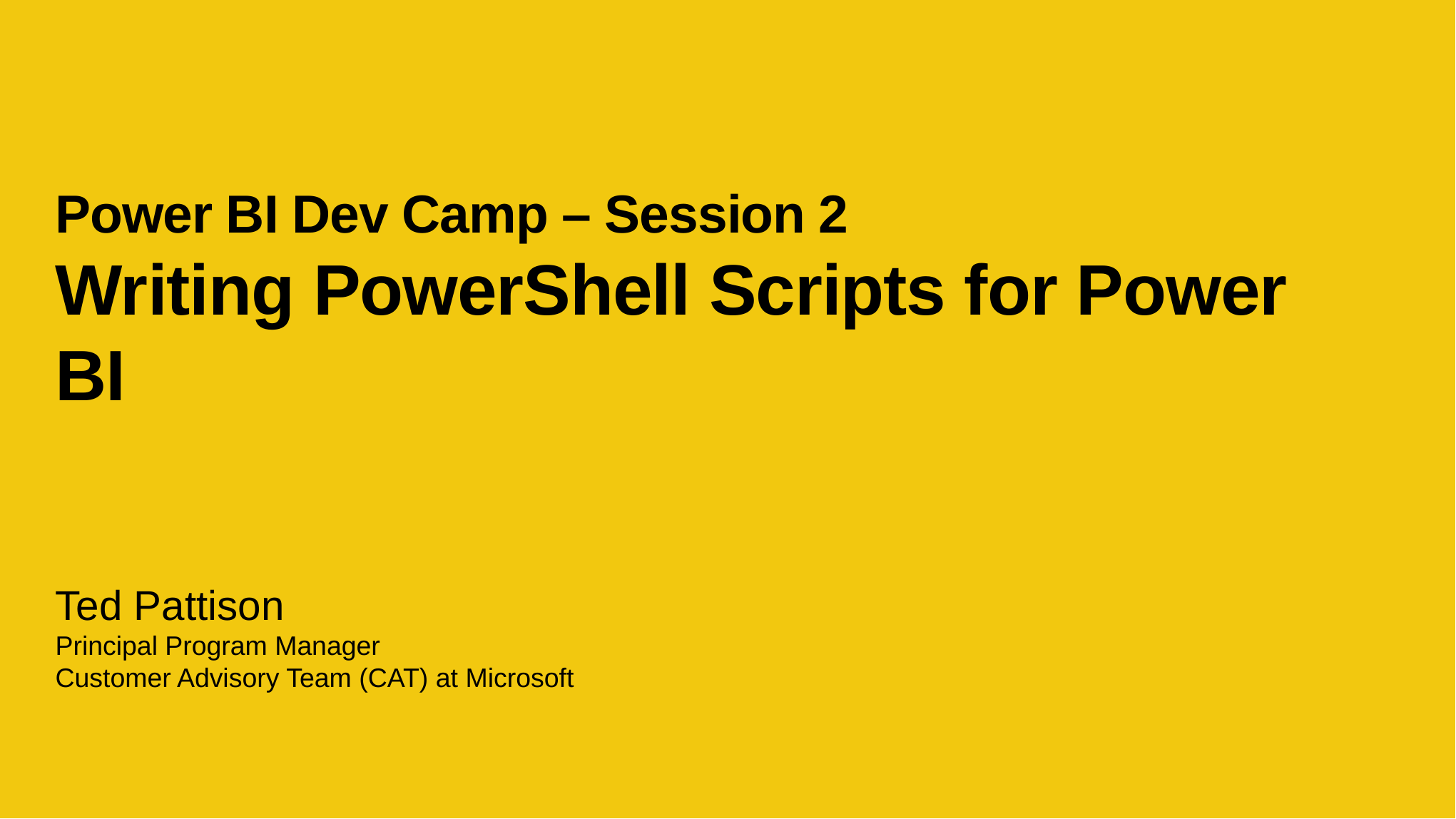

# Power BI Dev Camp – Session 2 Writing PowerShell Scripts for Power BI
Ted Pattison
Principal Program Manager
Customer Advisory Team (CAT) at Microsoft